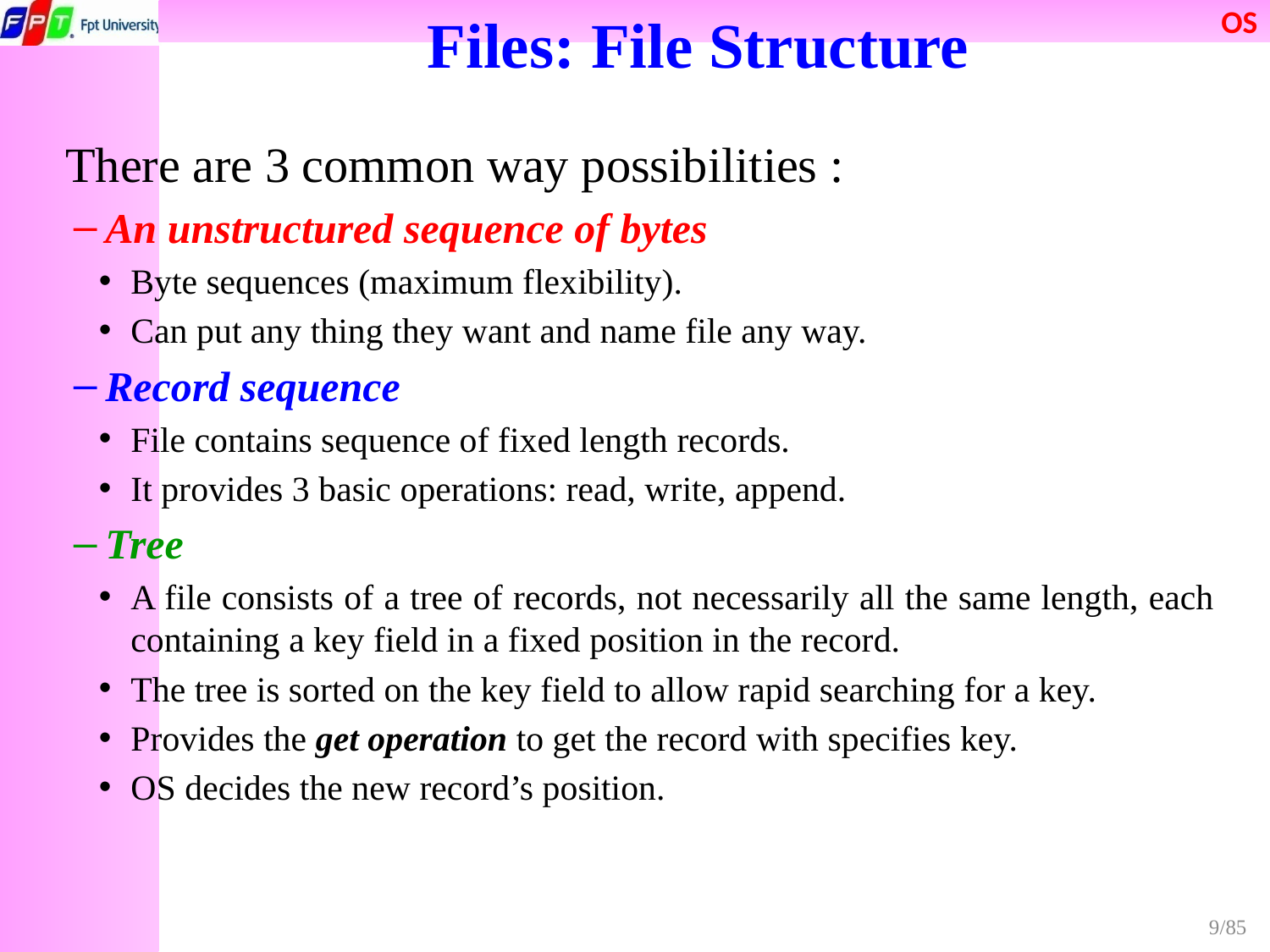

# Files: File Structure
There are 3 common way possibilities :
An unstructured sequence of bytes
Byte sequences (maximum flexibility).
Can put any thing they want and name file any way.
Record sequence
File contains sequence of fixed length records.
It provides 3 basic operations: read, write, append.
Tree
A file consists of a tree of records, not necessarily all the same length, each containing a key field in a fixed position in the record.
The tree is sorted on the key field to allow rapid searching for a key.
Provides the get operation to get the record with specifies key.
OS decides the new record’s position.
9/85